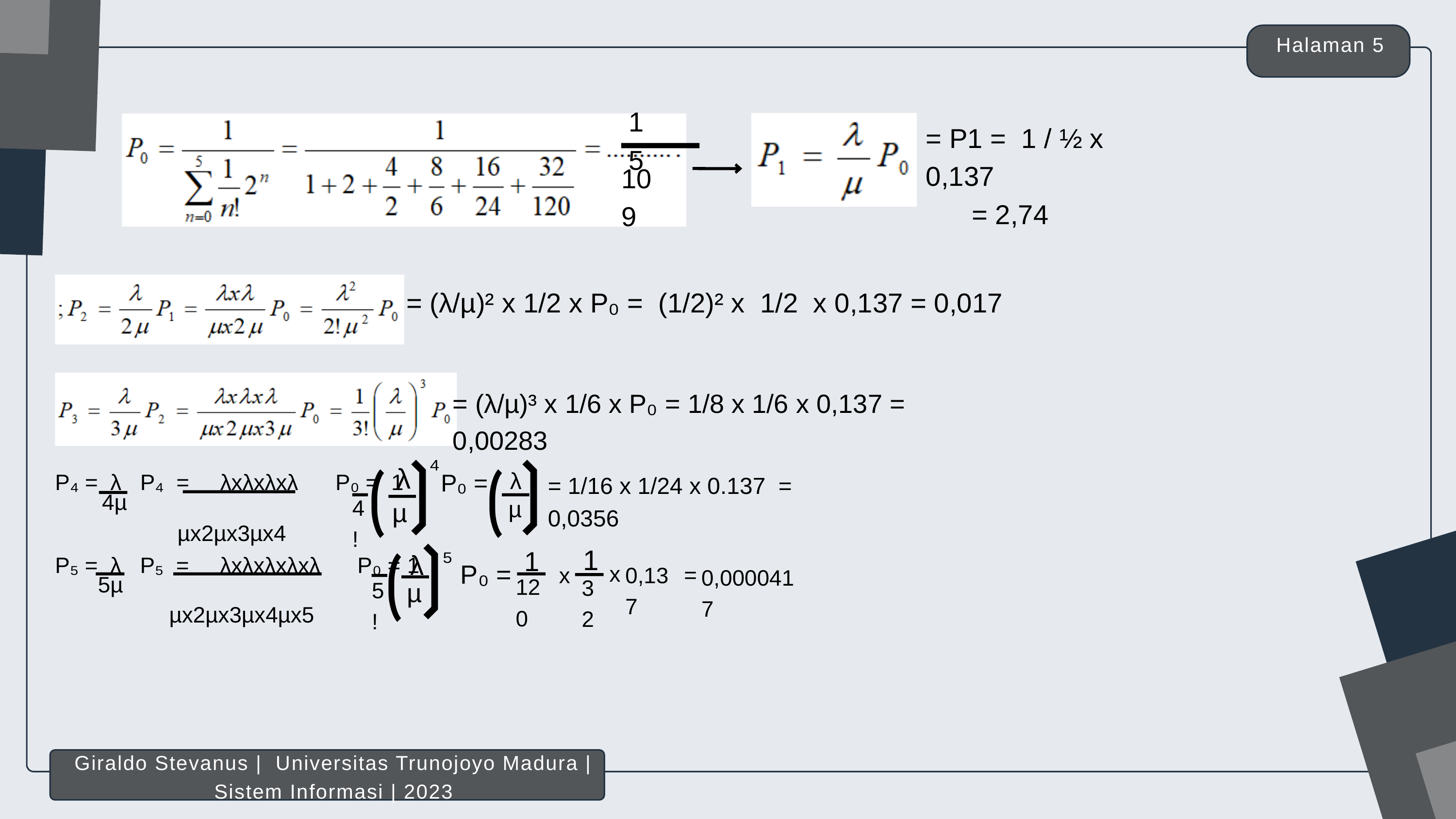

Halaman 5

—
15
15

= P1 =  1 / ½ x 0,137
      = 2,74
109

= (λ/µ)² x 1/2 x P₀ =  (1/2)² x  1/2  x 0,137 = 0,017

= (λ/µ)³ x 1/6 x P₀ = 1/8 x 1/6 x 0,137 = 0,00283

⟮
⟯
⟮
⟯
₄
λ
λ
P₀ =
P₄ =  λ   P₄  =     λxλxλxλ      P₀ =  1
= 1/16 x 1/24 x 0.137  = 0,0356
 4µ
 µx2µx3µx4
4!
µ
µ

⟮
⟯
1
⁵
1
λ
P₅ =  λ   P₅  =     λxλxλxλxλ      P₀ = 1
P₀ =
x
=
x
0,137
0,0000417
 µx2µx3µx4µx5
5µ
120
32
µ
5!

Giraldo Stevanus |  Universitas Trunojoyo Madura | Sistem Informasi | 2023